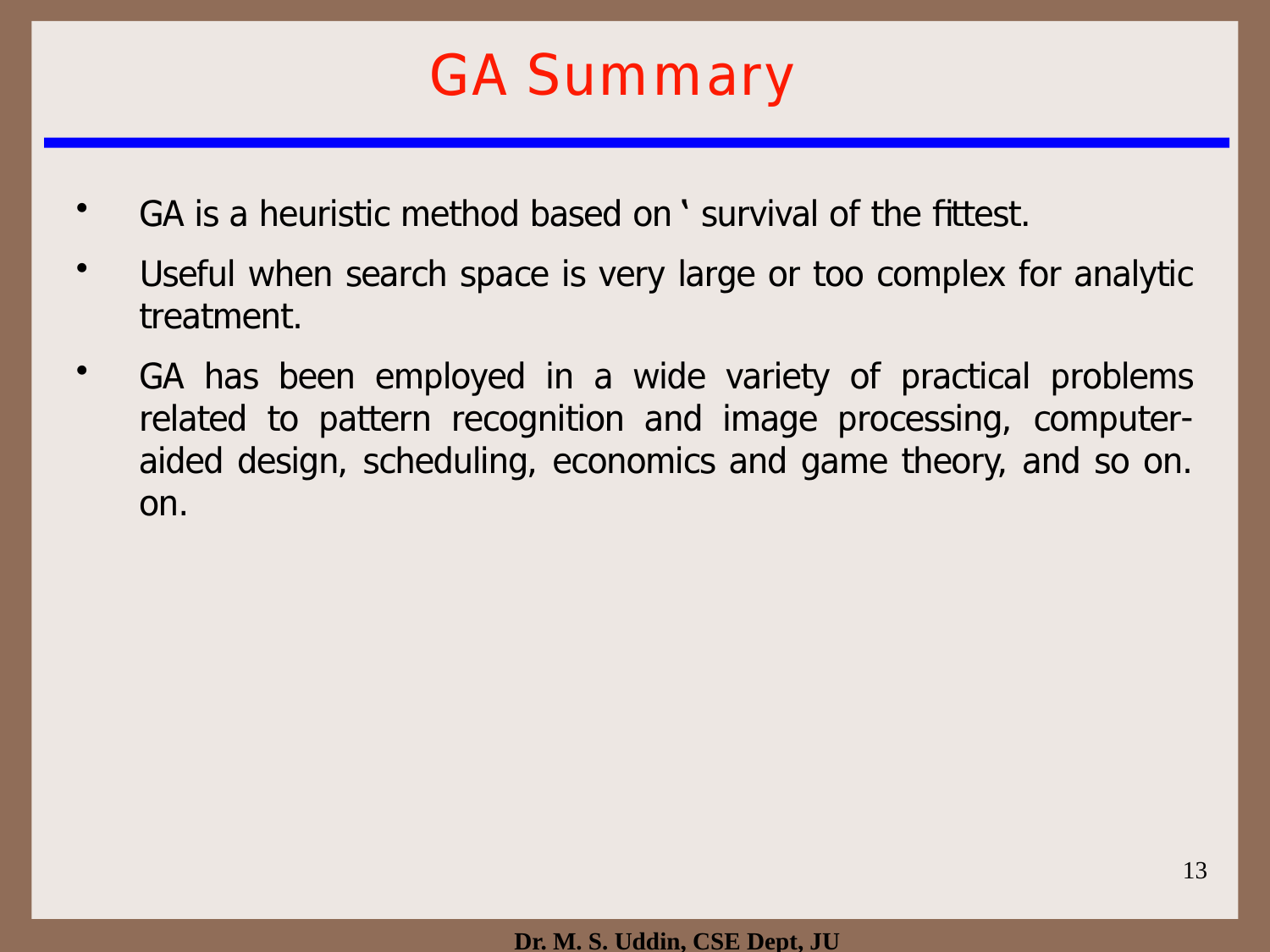

GA Summary

GA is a heuristic method based on ‘ survival of the fittest.
Useful when search space is very large or too complex for analytic treatment.
GA has been employed in a wide variety of practical problems related to pattern recognition and image processing, computer-aided design, scheduling, economics and game theory, and so on. on.

13
Dr. M. S. Uddin, CSE Dept, JU